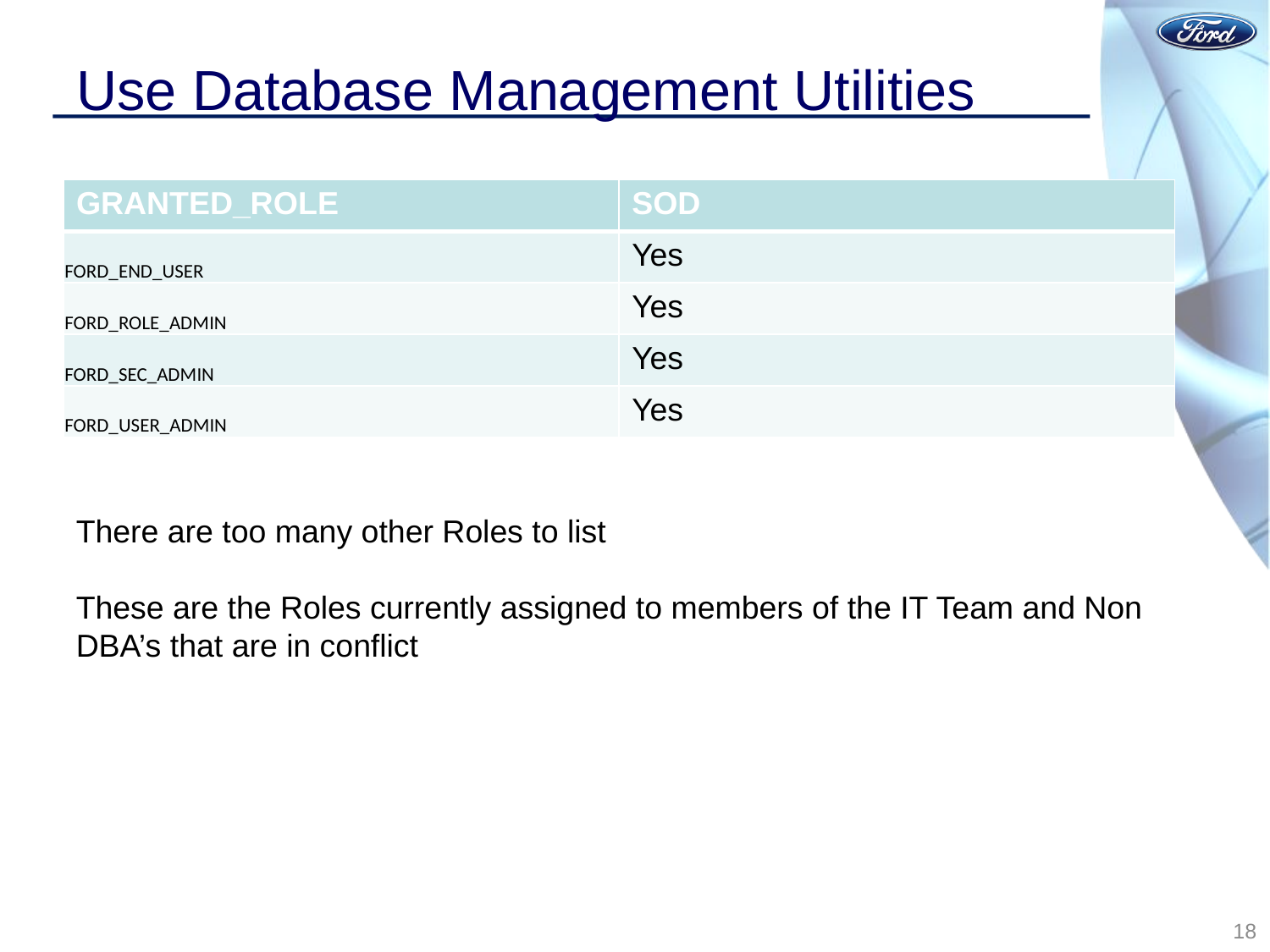

# Use Database Management Utilities
| GRANTED\_ROLE | SOD |
| --- | --- |
| FORD\_END\_USER | Yes |
| FORD\_ROLE\_ADMIN | Yes |
| FORD\_SEC\_ADMIN | Yes |
| FORD\_USER\_ADMIN | Yes |
There are too many other Roles to list

These are the Roles currently assigned to members of the IT Team and Non DBA’s that are in conflict
18